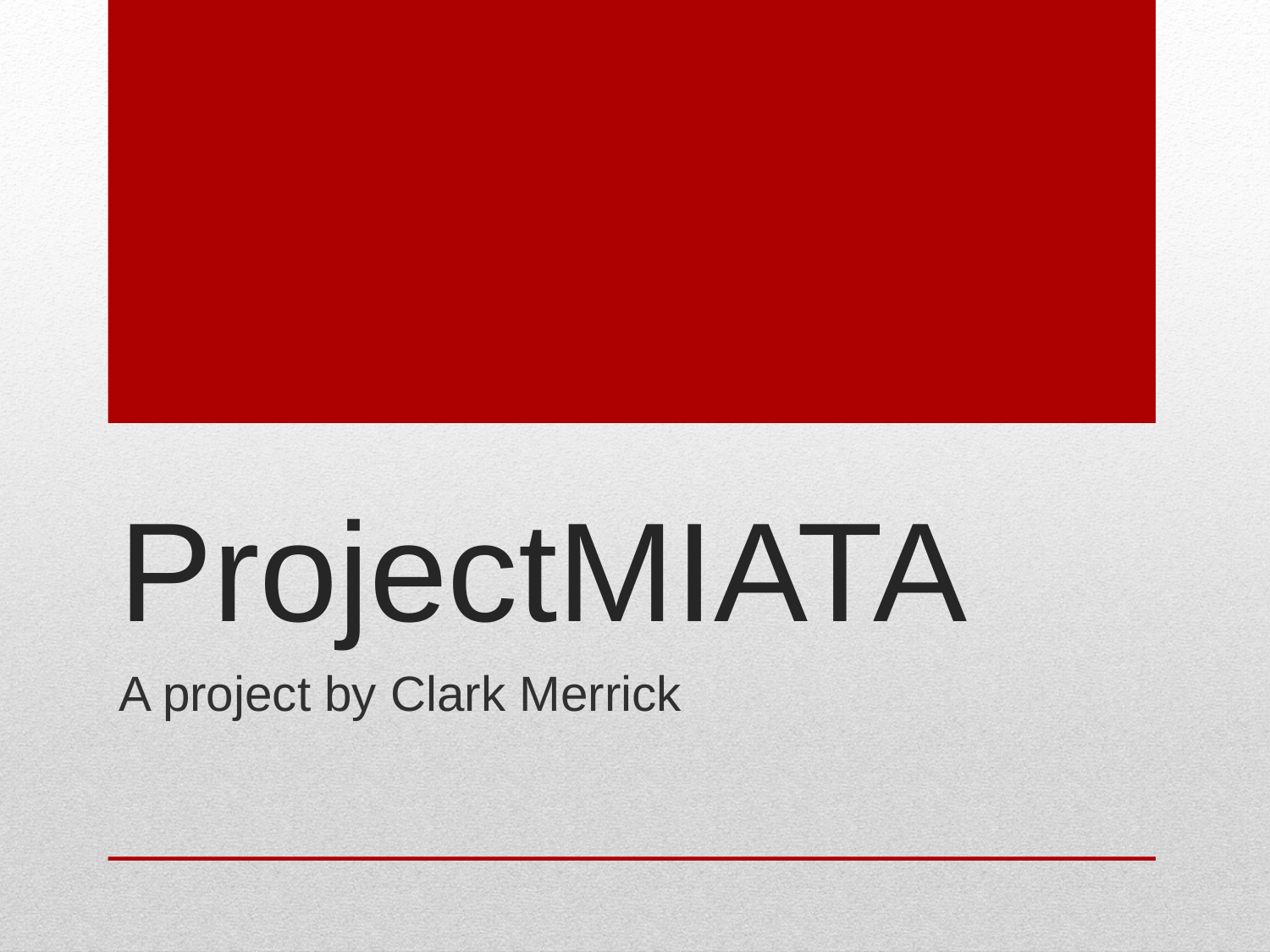

# ProjectMIATA
A project by Clark Merrick